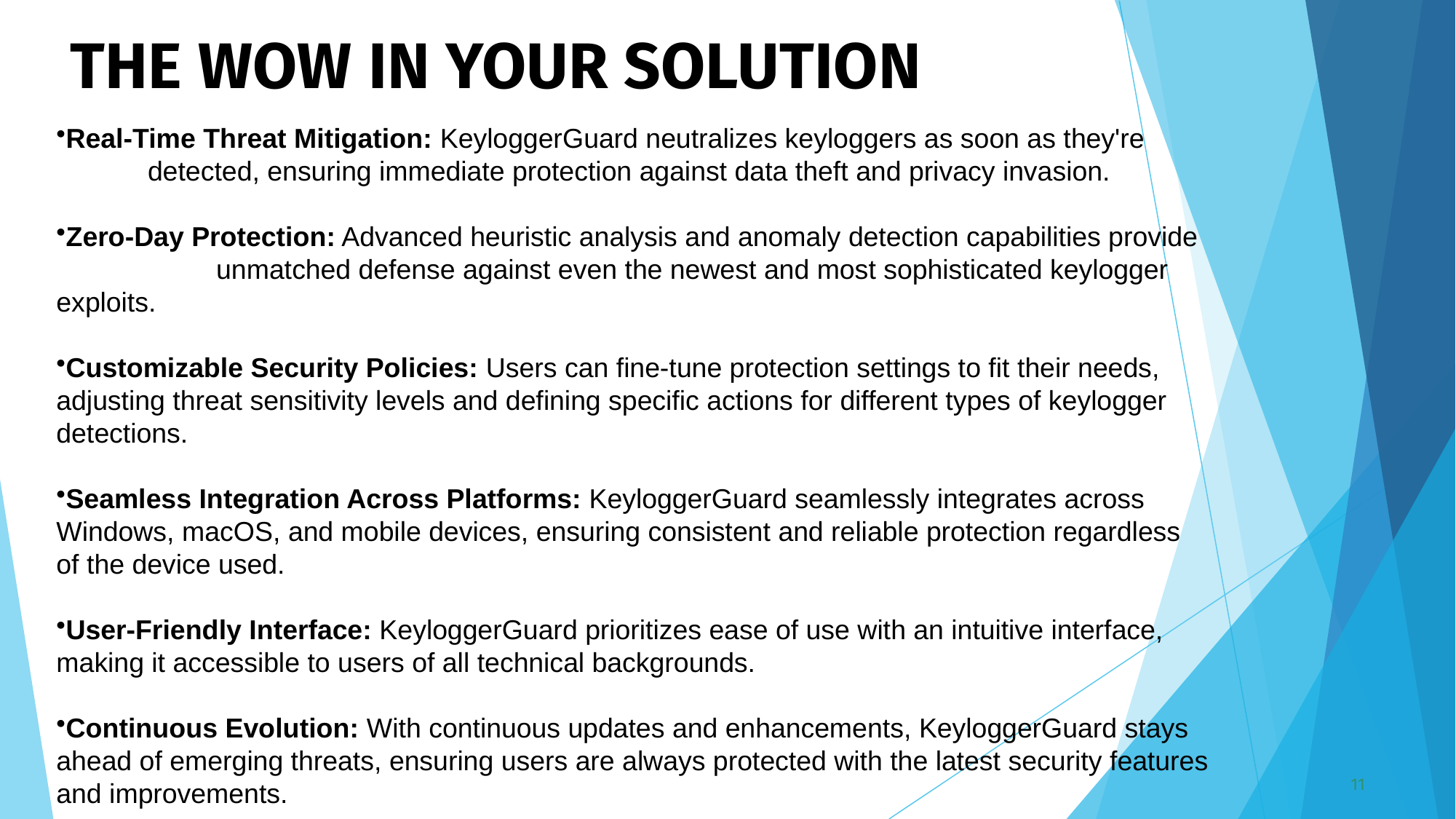

# THE WOW IN YOUR SOLUTION
Real-Time Threat Mitigation: KeyloggerGuard neutralizes keyloggers as soon as they're                     detected, ensuring immediate protection against data theft and privacy invasion.

Zero-Day Protection: Advanced heuristic analysis and anomaly detection capabilities provide                       unmatched defense against even the newest and most sophisticated keylogger exploits.

Customizable Security Policies: Users can fine-tune protection settings to fit their needs,  adjusting threat sensitivity levels and defining specific actions for different types of keylogger detections.

Seamless Integration Across Platforms: KeyloggerGuard seamlessly integrates across Windows, macOS, and mobile devices, ensuring consistent and reliable protection regardless of the device used.

User-Friendly Interface: KeyloggerGuard prioritizes ease of use with an intuitive interface, making it accessible to users of all technical backgrounds.

Continuous Evolution: With continuous updates and enhancements, KeyloggerGuard stays ahead of emerging threats, ensuring users are always protected with the latest security features and improvements.

11